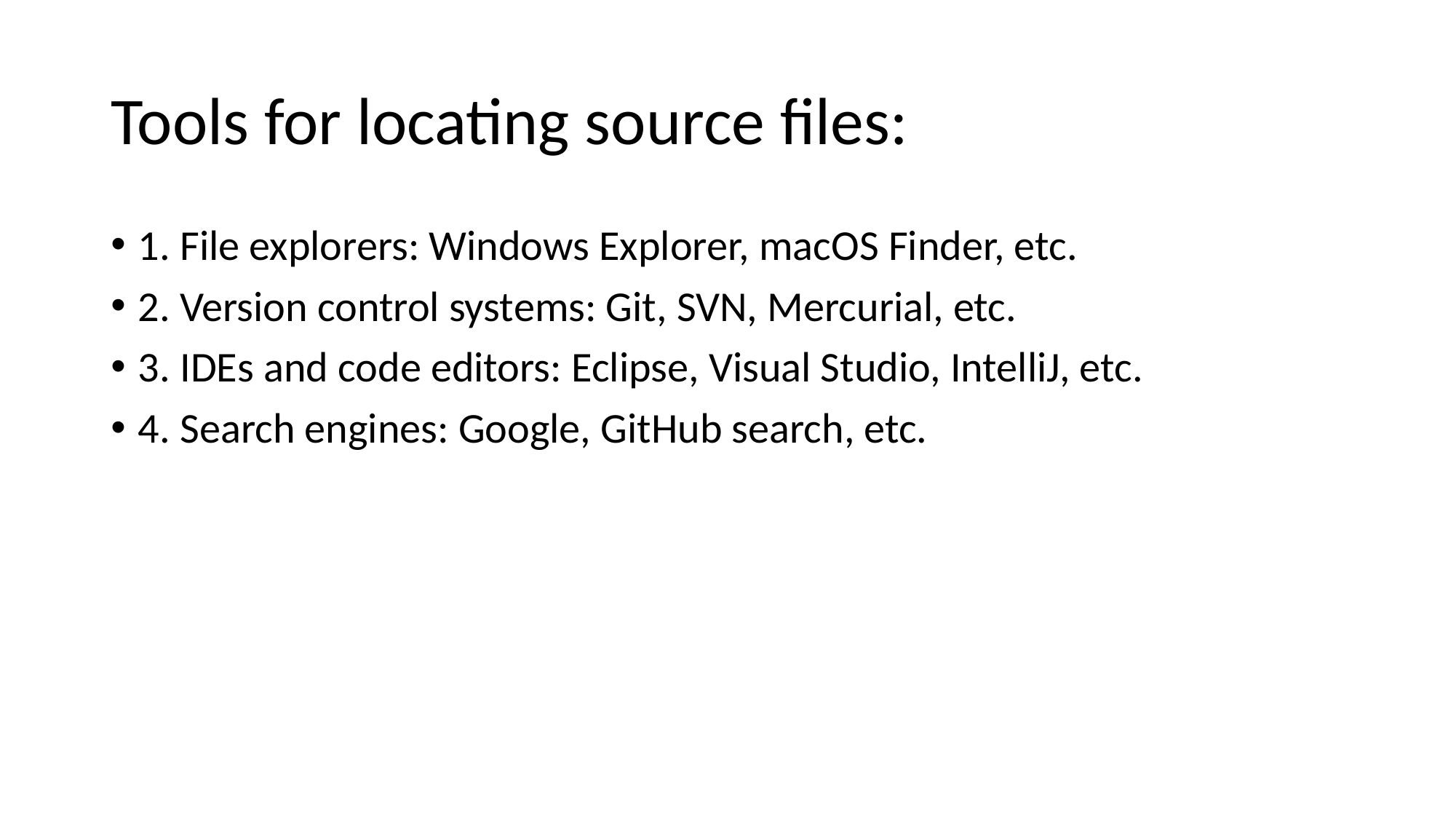

# Tools for locating source files:
1. File explorers: Windows Explorer, macOS Finder, etc.
2. Version control systems: Git, SVN, Mercurial, etc.
3. IDEs and code editors: Eclipse, Visual Studio, IntelliJ, etc.
4. Search engines: Google, GitHub search, etc.